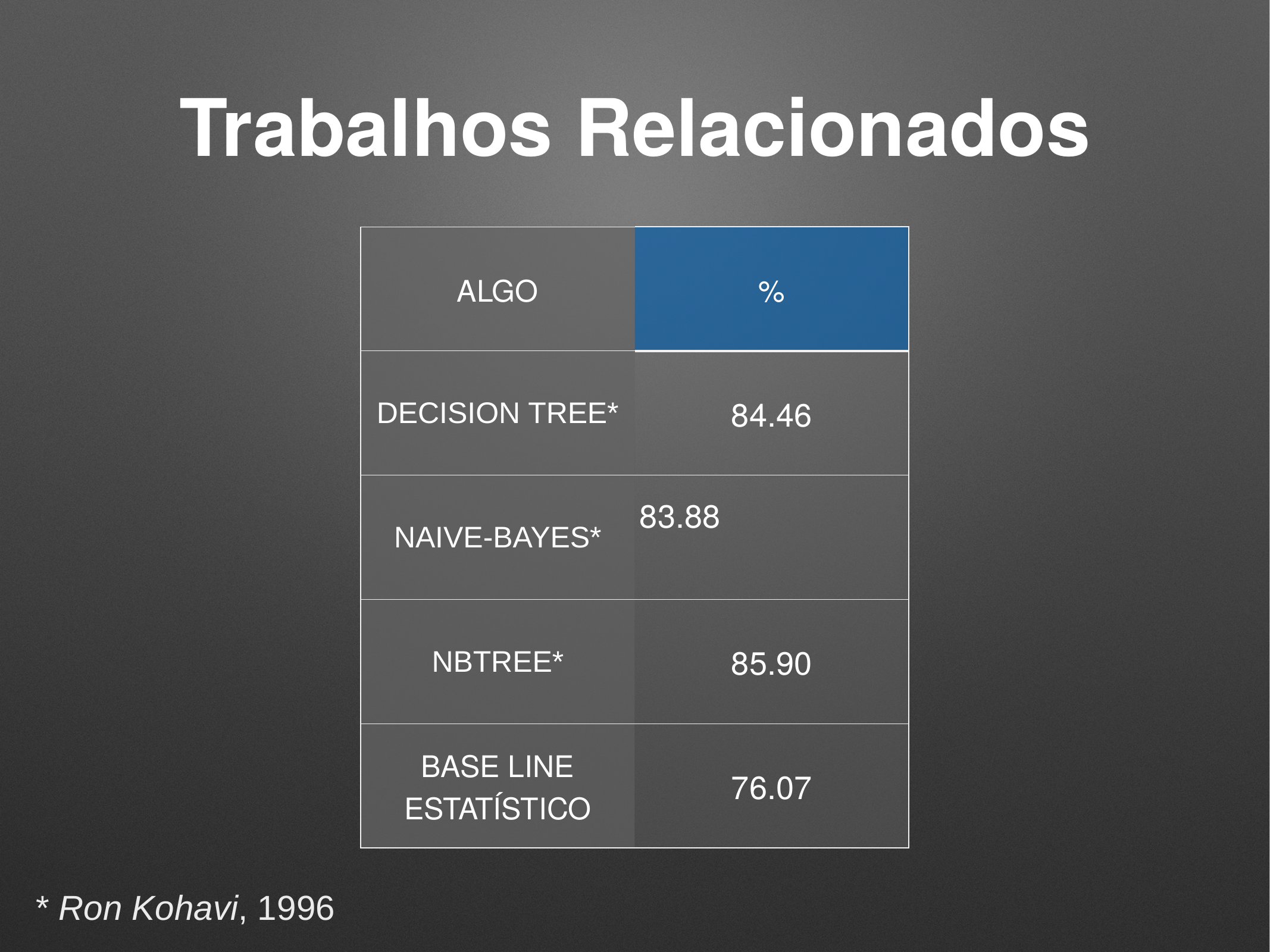

# Trabalhos Relacionados
| Algo | % |
| --- | --- |
| DECISION TREE\* | 84.46 |
| NAIVE-BAYES\* | 83.88 |
| NBTREE\* | 85.90 |
| BASE LINE estatístico | 76.07 |
* Ron Kohavi, 1996